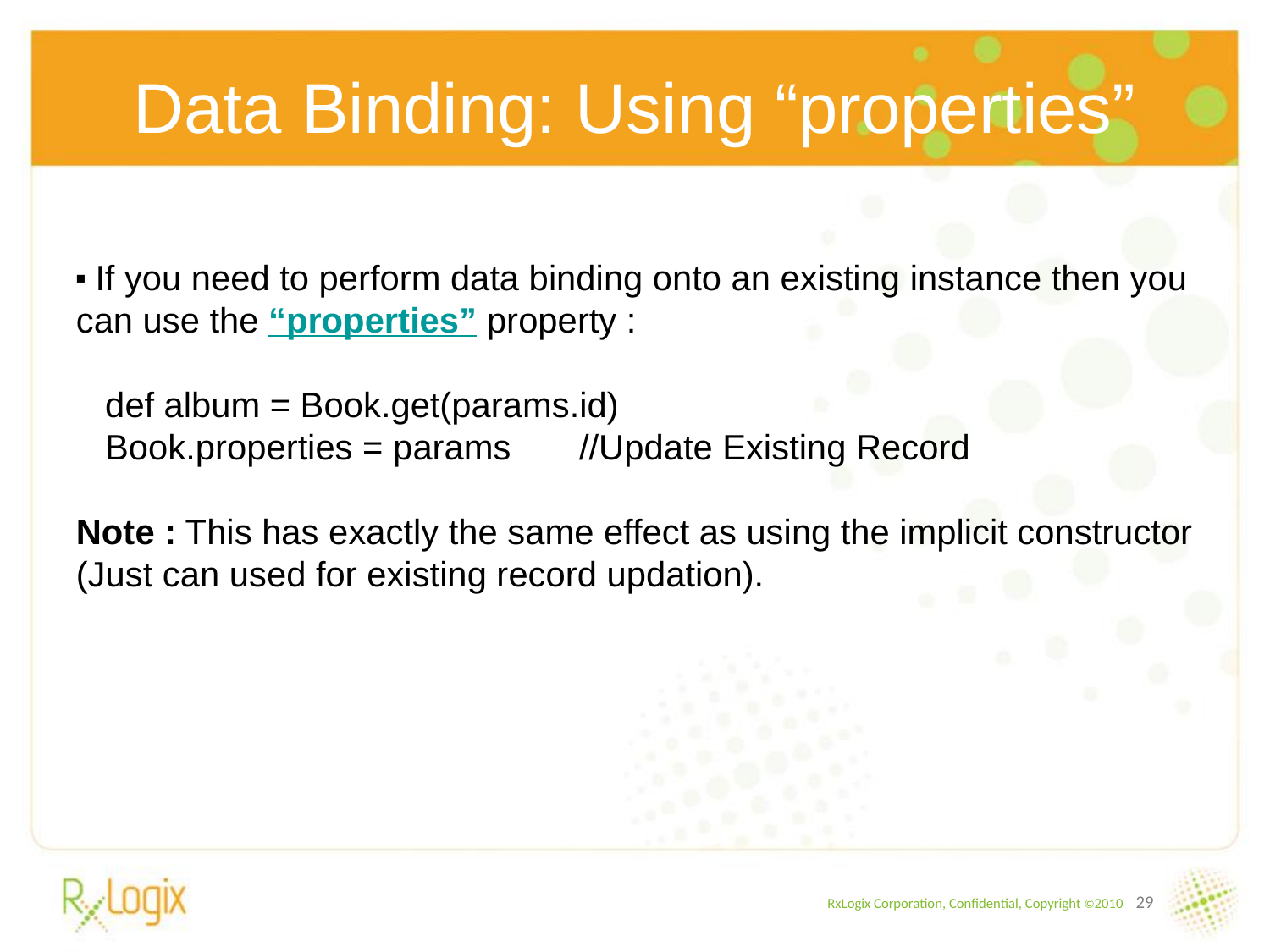

Data Binding: Using “properties”
 If you need to perform data binding onto an existing instance then you can use the “properties” property :

   def album = Book.get(params.id)
   Book.properties = params       //Update Existing Record

Note : This has exactly the same effect as using the implicit constructor (Just can used for existing record updation).